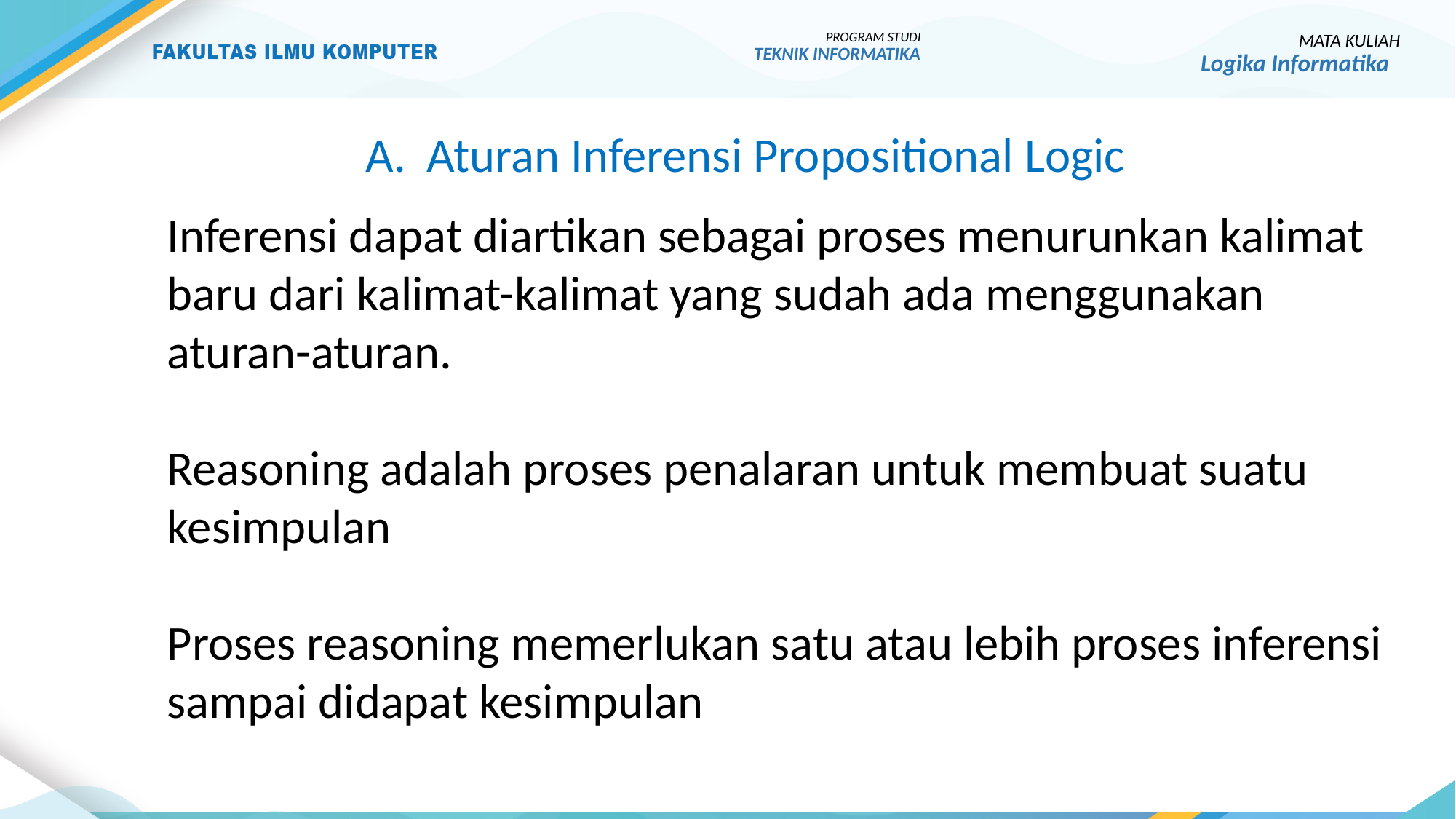

PROGRAM STUDI
TEKNIK INFORMATIKA
MATA KULIAH
Logika Informatika
Aturan Inferensi Propositional Logic
Inferensi dapat diartikan sebagai proses menurunkan kalimat baru dari kalimat-kalimat yang sudah ada menggunakan aturan-aturan.

Reasoning adalah proses penalaran untuk membuat suatu kesimpulan

Proses reasoning memerlukan satu atau lebih proses inferensi sampai didapat kesimpulan